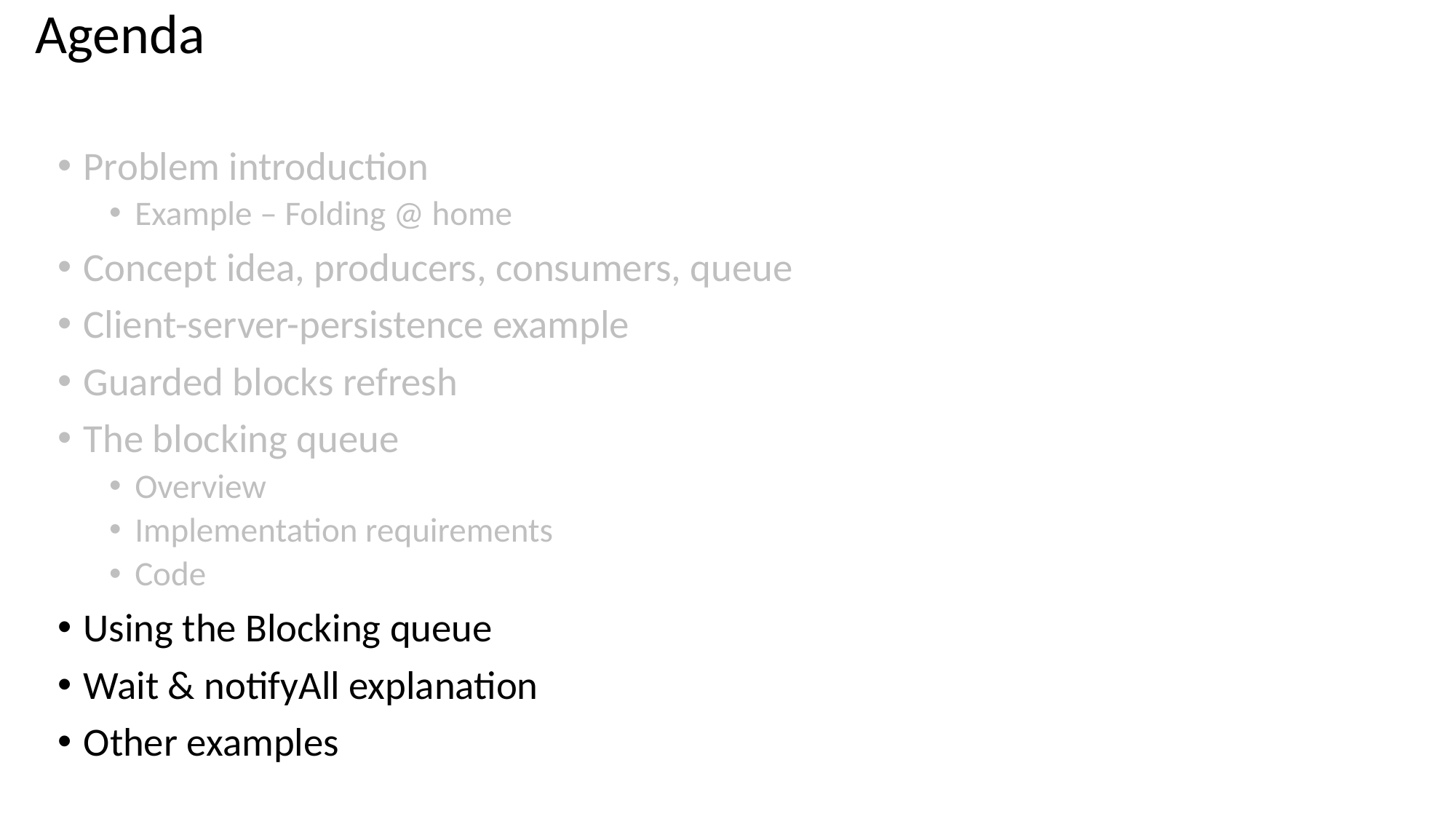

# Agenda
Problem introduction
Example – Folding @ home
Concept idea, producers, consumers, queue
Client-server-persistence example
Guarded blocks refresh
The blocking queue
Overview
Implementation requirements
Code
Using the Blocking queue
Wait & notifyAll explanation
Other examples